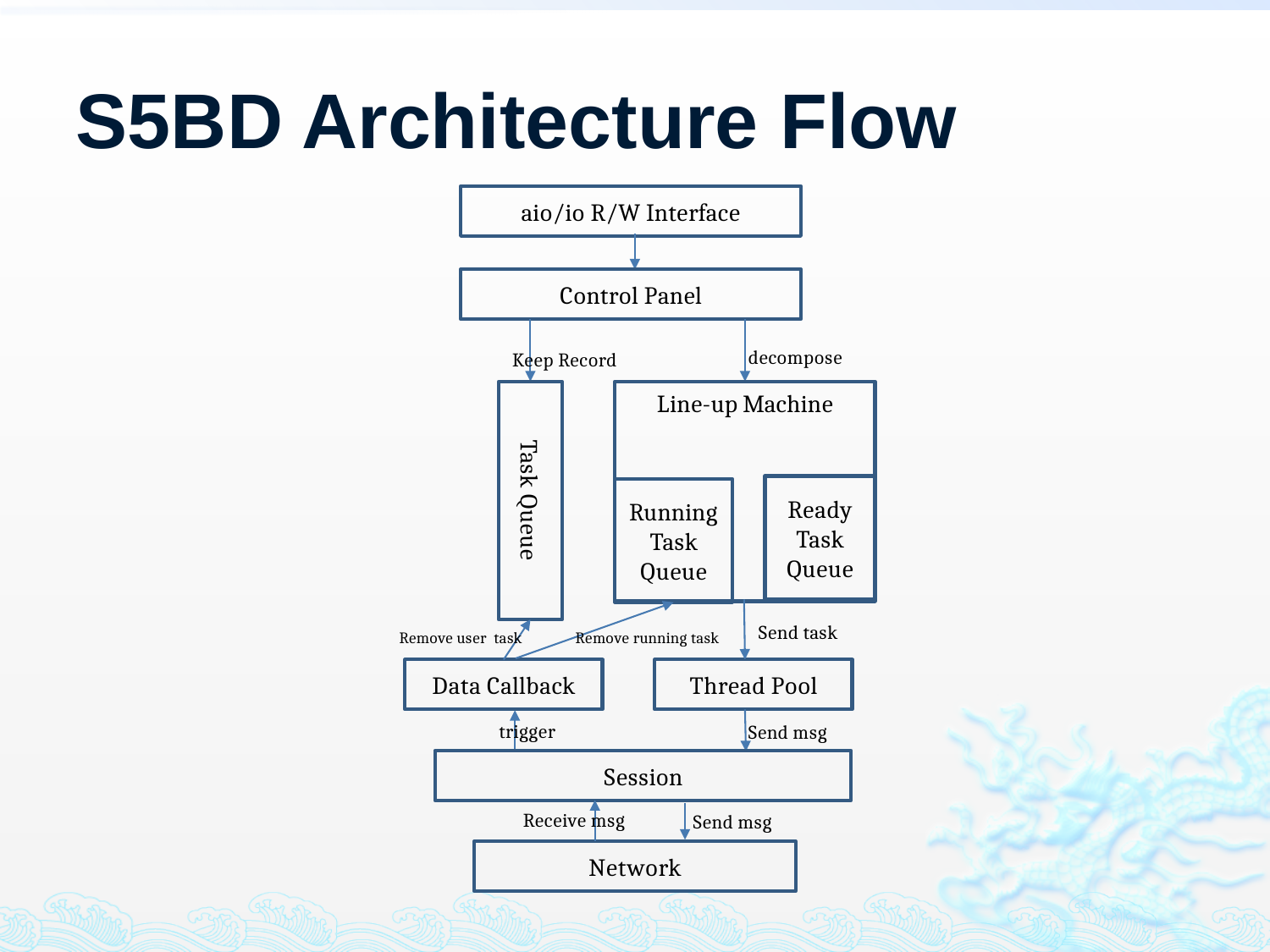

# S5BD Architecture Flow
aio/io R/W Interface
Control Panel
decompose
Keep Record
Task Queue
Line-up Machine
Ready Task Queue
Running Task Queue
Send task
Remove user  task
Remove running task
Data Callback
Thread Pool
trigger
Send msg
Session
Receive msg
Send msg
Network